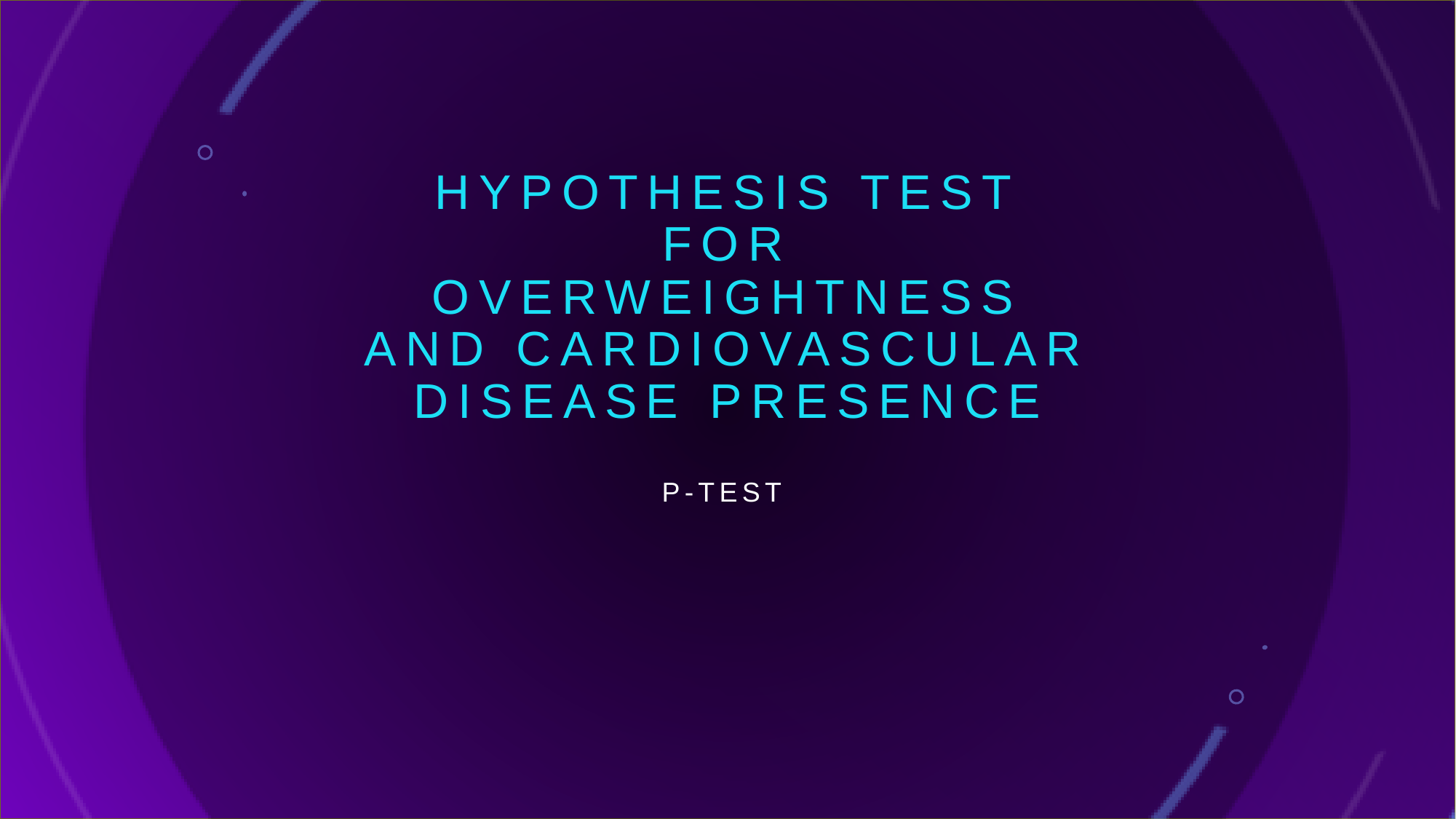

# Hypothesis test for overweightness and cardiovascular disease presence
P-test